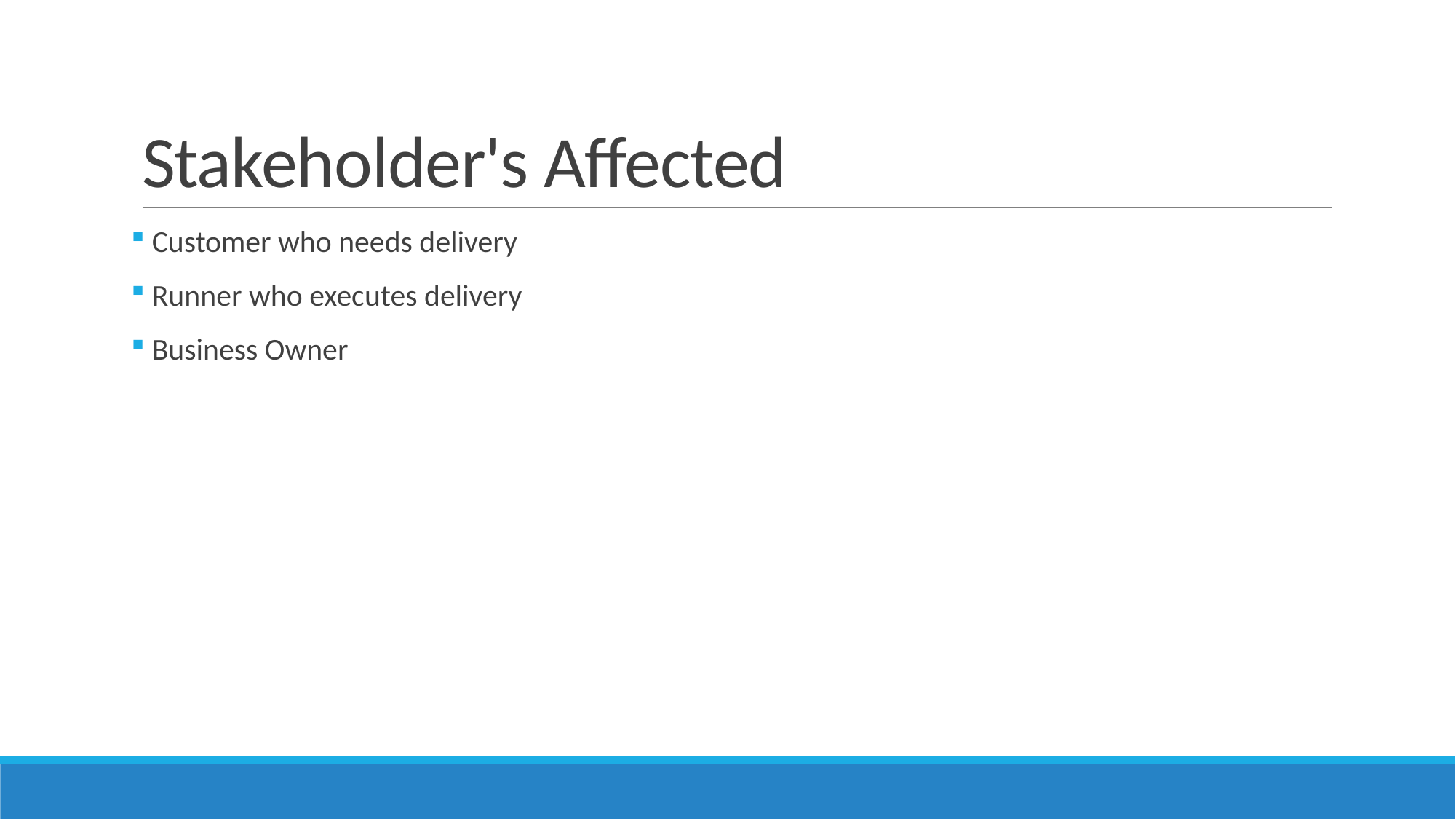

# Stakeholder's Affected
 Customer who needs delivery
 Runner who executes delivery
 Business Owner